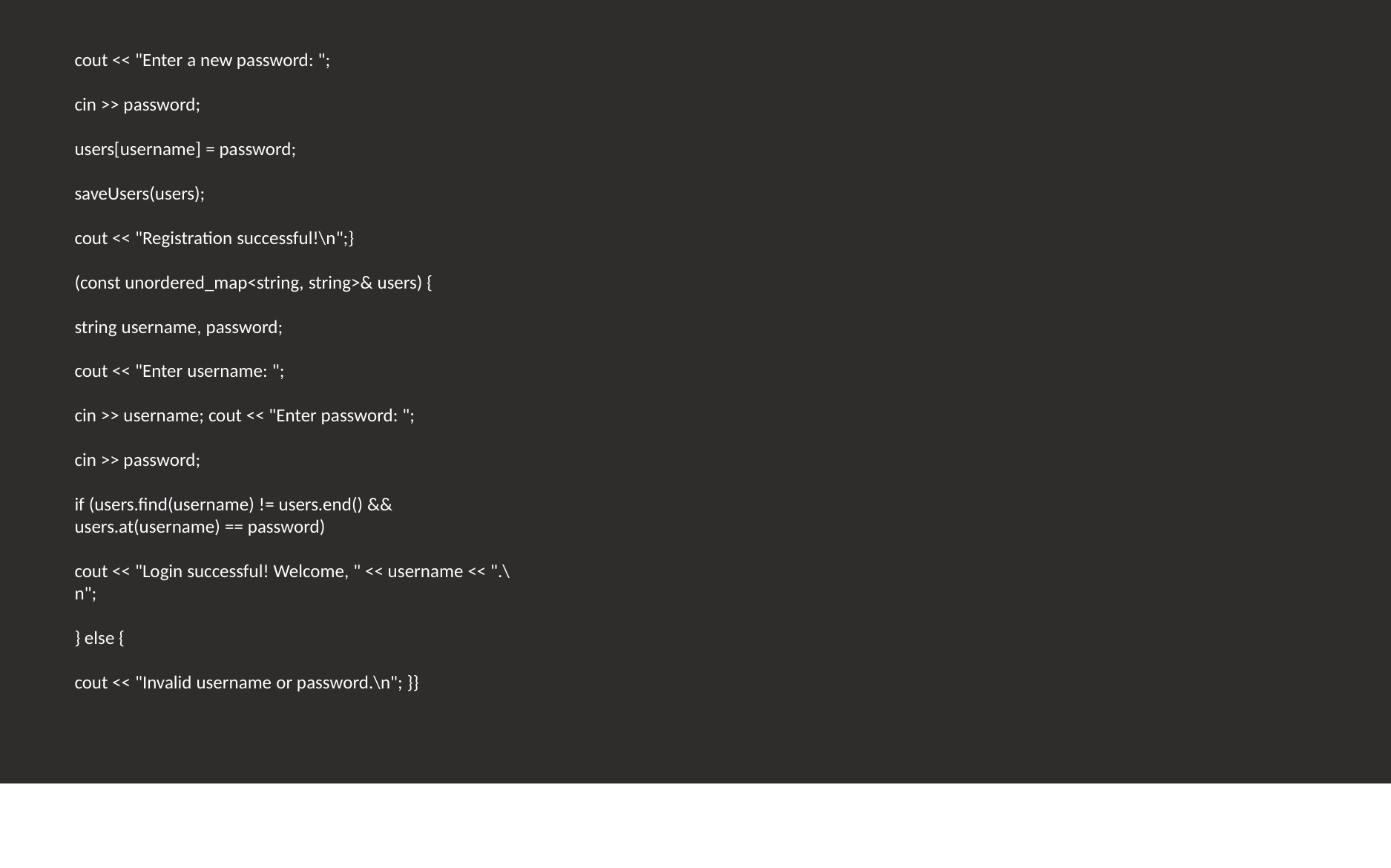

cout << "Enter a new password: "; ​

cin >> password; ​

users[username] = password; ​

saveUsers(users); ​

cout << "Registration successful!\n";}​

(const unordered_map<string, string>& users) { ​

string username, password; ​

cout << "Enter username: ";​

cin >> username; cout << "Enter password: "; ​

cin >> password;​

if (users.find(username) != users.end() && users.at(username) == password)​

cout << "Login successful! Welcome, " << username << ".\n"; ​

} else { ​

cout << "Invalid username or password.\n"; }}